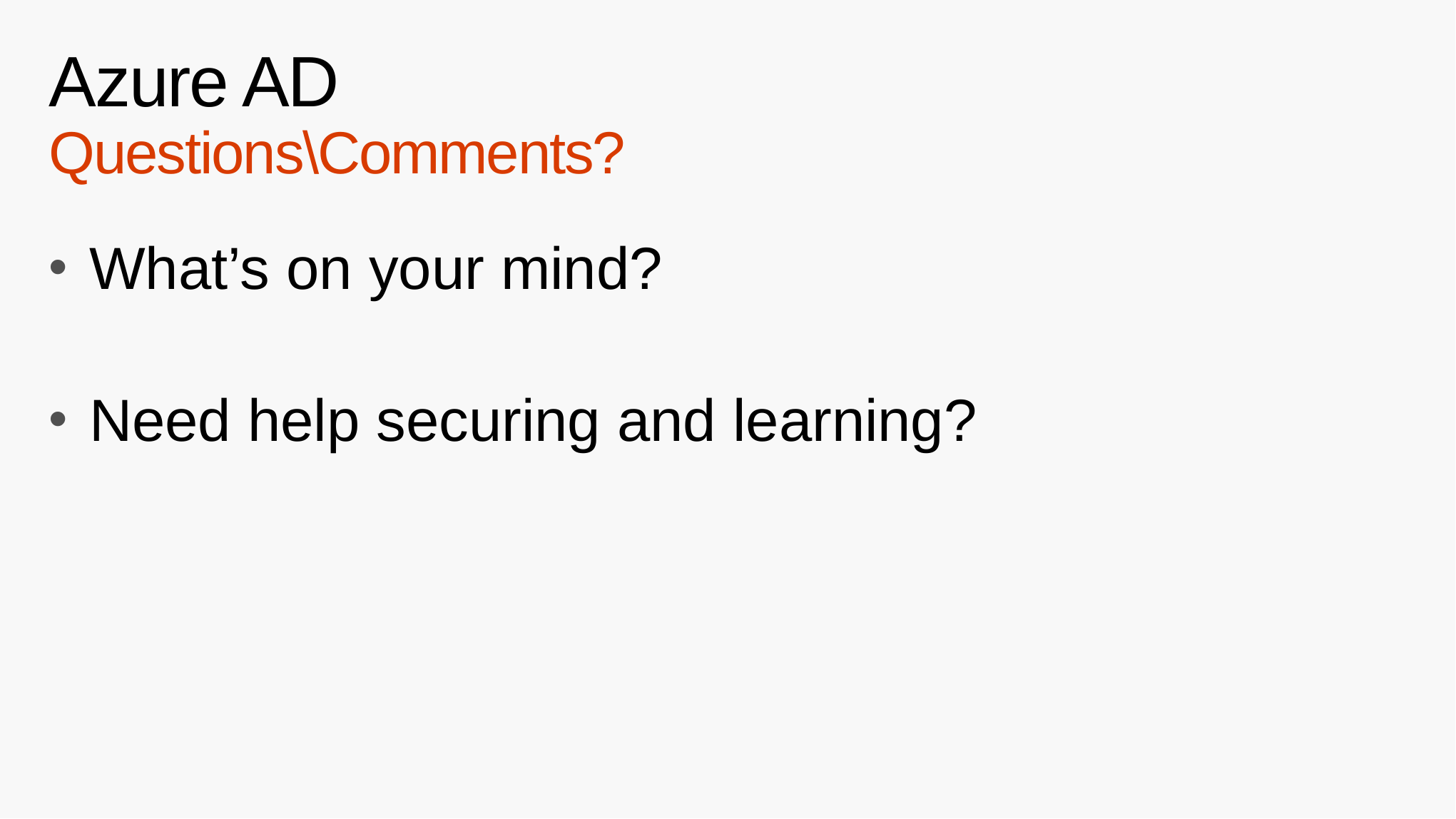

# Azure AD Questions\Comments?
What’s on your mind?

Need help securing and learning?